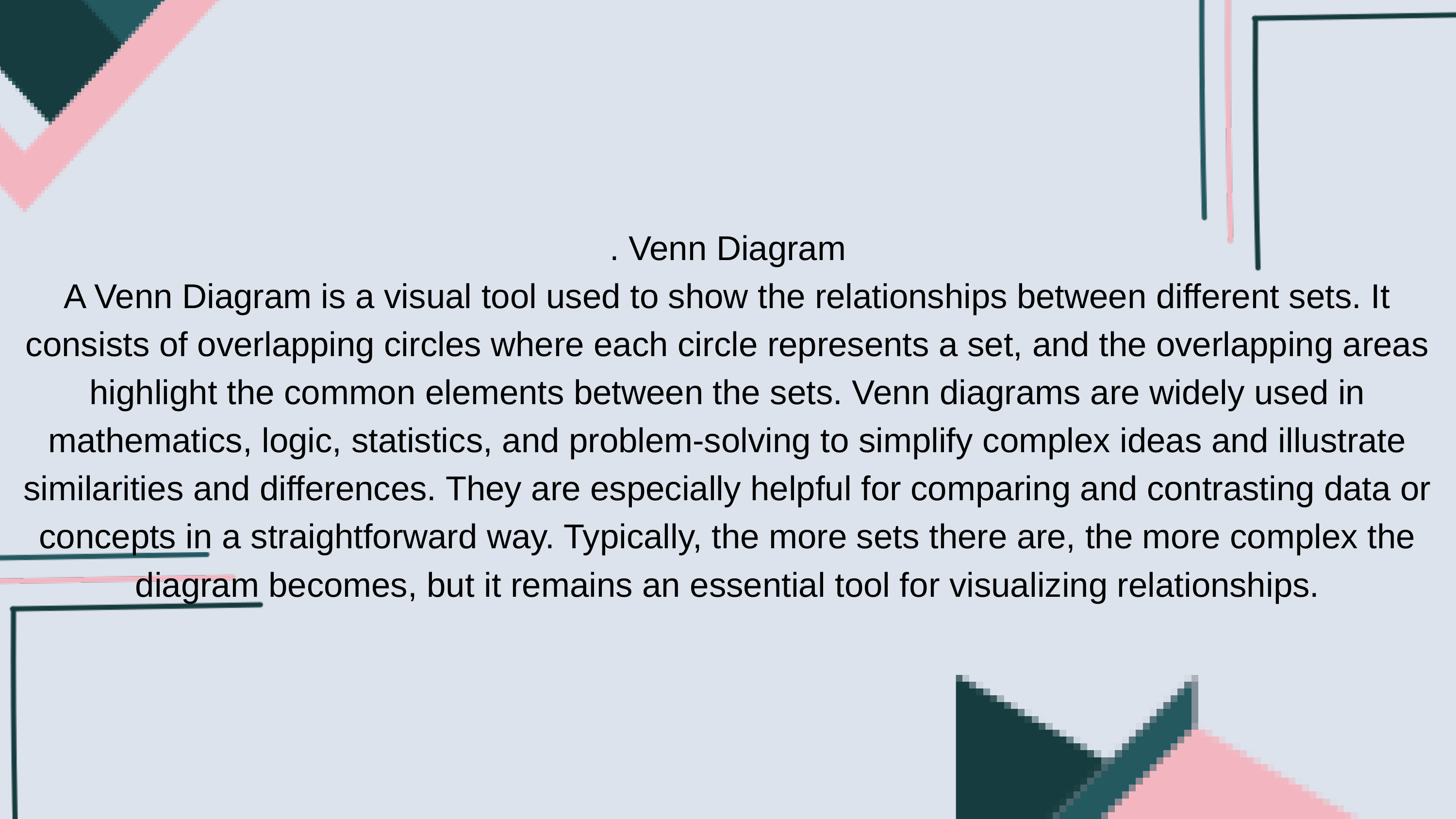

. Venn Diagram
A Venn Diagram is a visual tool used to show the relationships between different sets. It consists of overlapping circles where each circle represents a set, and the overlapping areas highlight the common elements between the sets. Venn diagrams are widely used in mathematics, logic, statistics, and problem-solving to simplify complex ideas and illustrate similarities and differences. They are especially helpful for comparing and contrasting data or concepts in a straightforward way. Typically, the more sets there are, the more complex the diagram becomes, but it remains an essential tool for visualizing relationships.